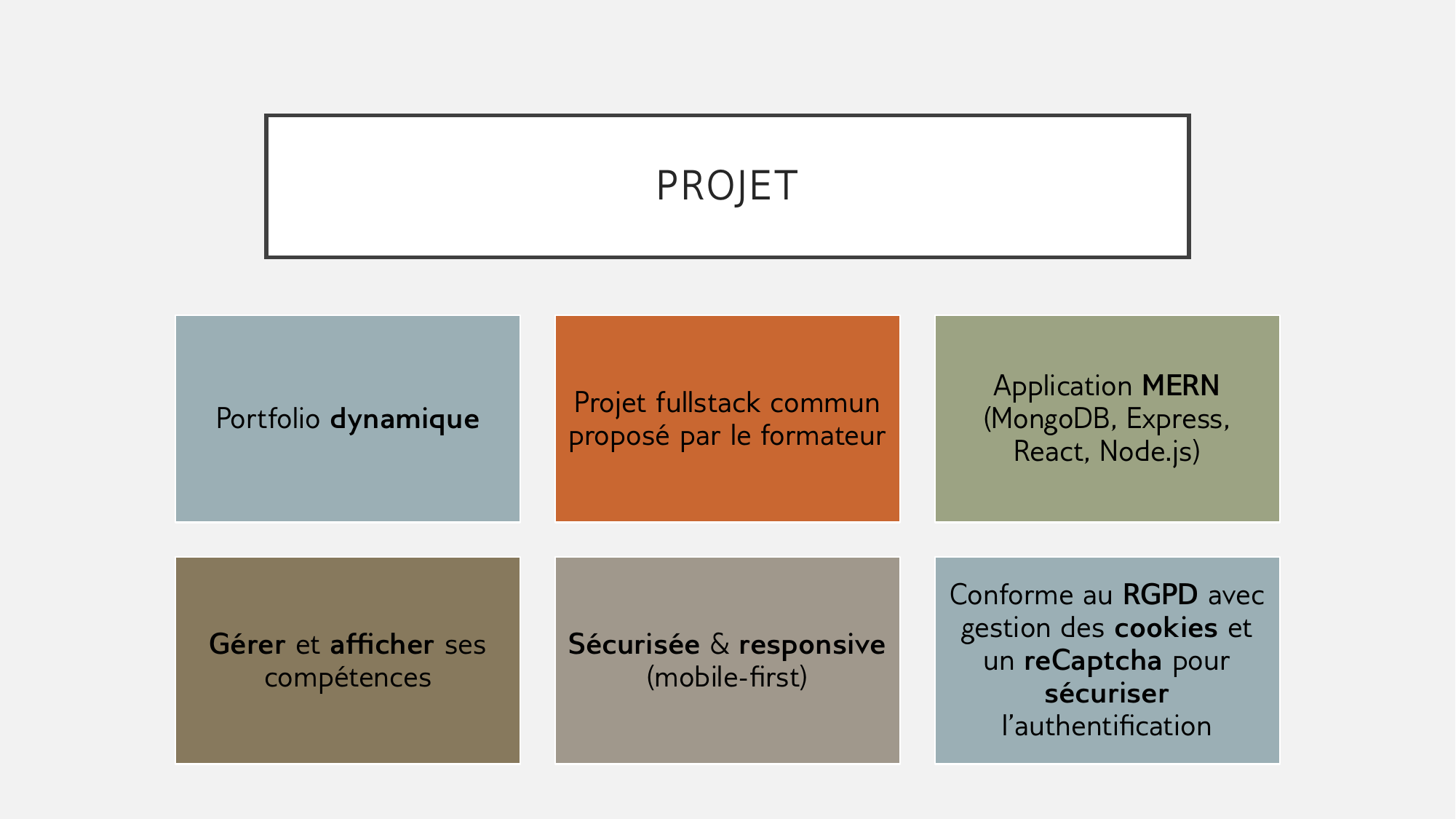

# Projet
Portfolio dynamique
Projet fullstack commun proposé par le formateur
Application MERN (MongoDB, Express, React, Node.js)
Gérer et afficher ses compétences
Sécurisée & responsive (mobile-first)
Conforme au RGPD avec gestion des cookies et un reCaptcha pour sécuriser l’authentification